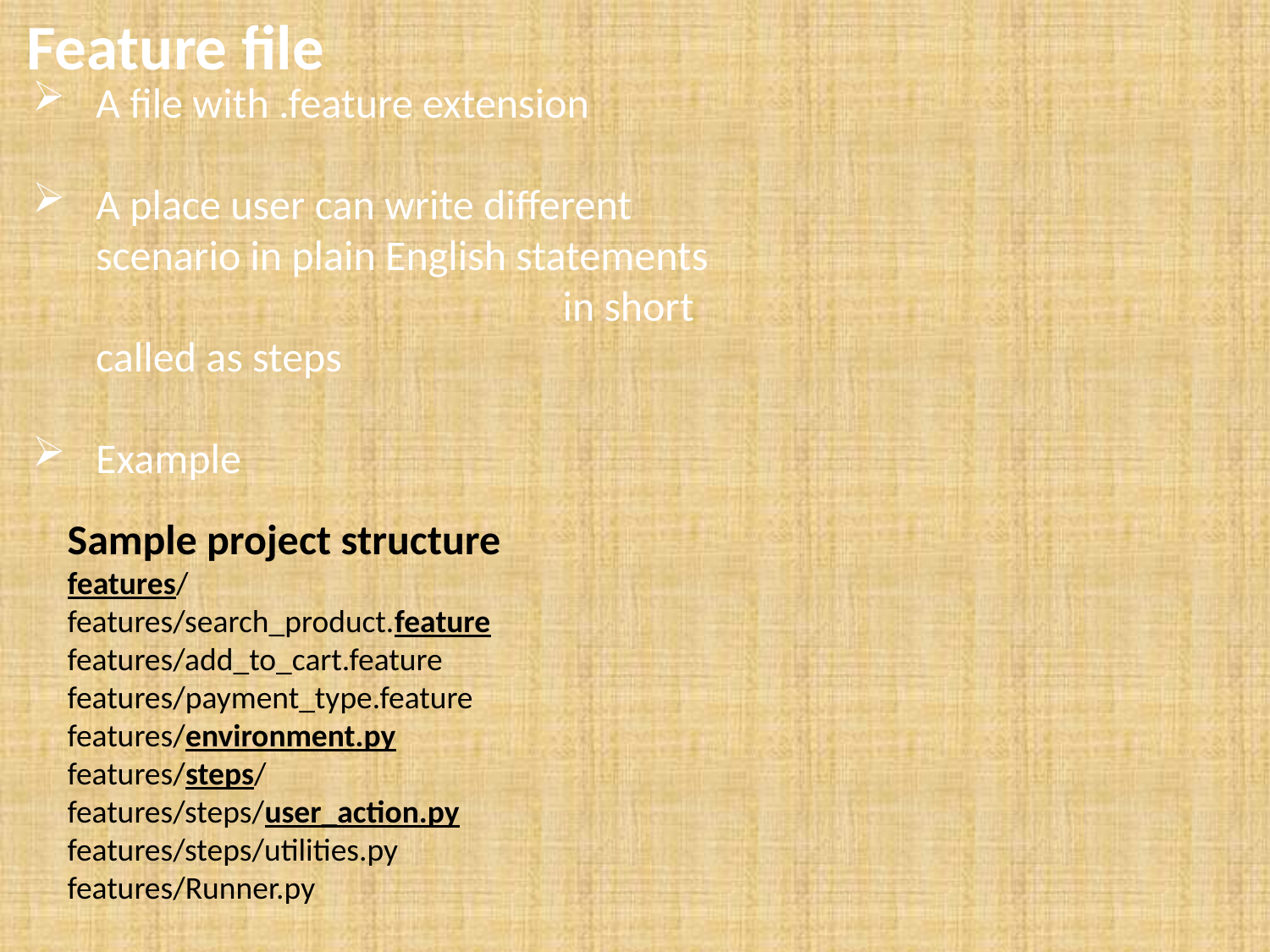

Feature file
A file with .feature extension

A place user can write different scenario in plain English statements                                                      in short called as steps

Example
Sample project structure
features/
features/search_product.feature
features/add_to_cart.feature
features/payment_type.feature
features/environment.py
features/steps/
features/steps/user_action.py
features/steps/utilities.py
features/Runner.py